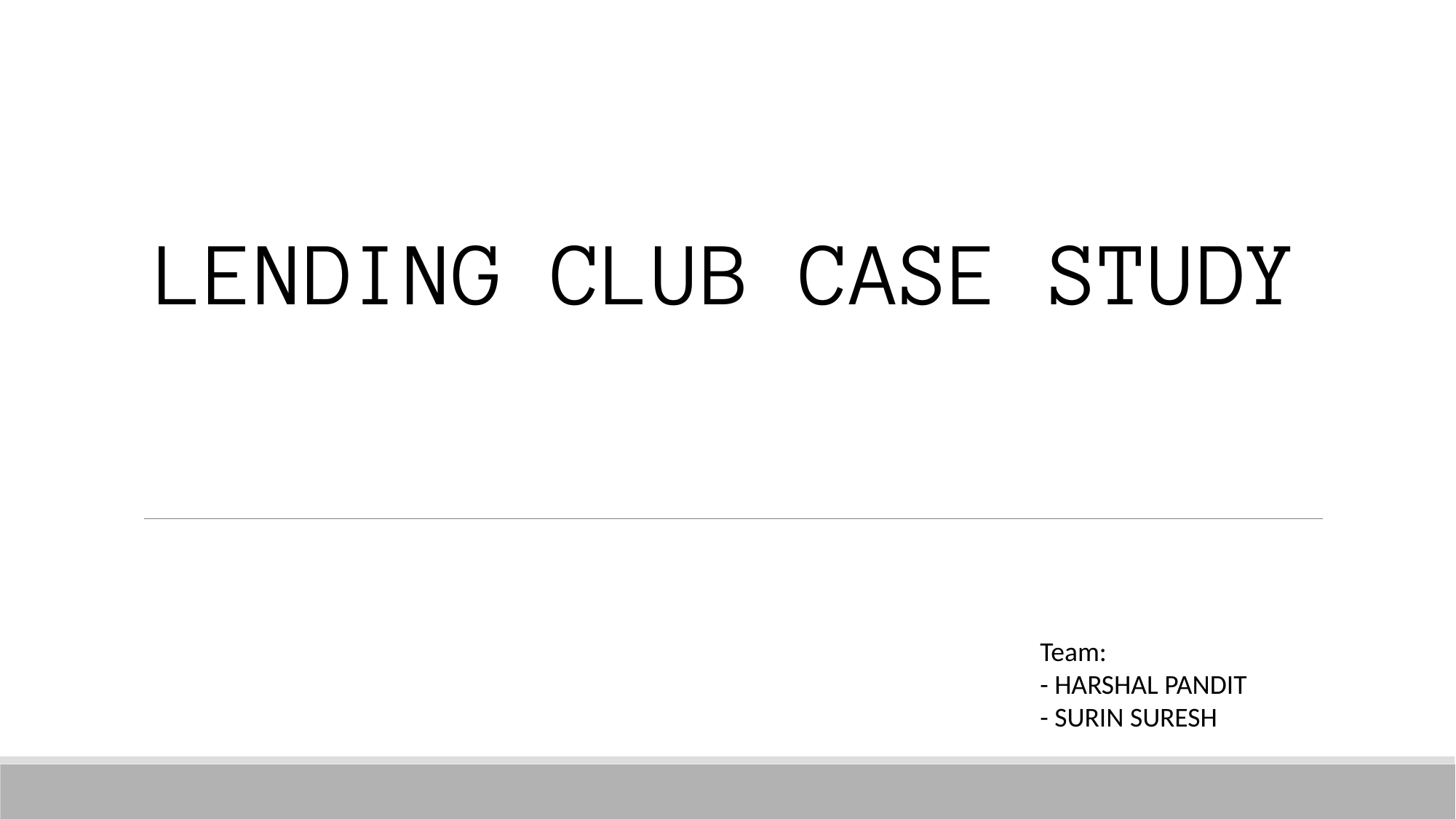

LENDING CLUB CASE STUDY
Team:
- HARSHAL PANDIT
- SURIN SURESH